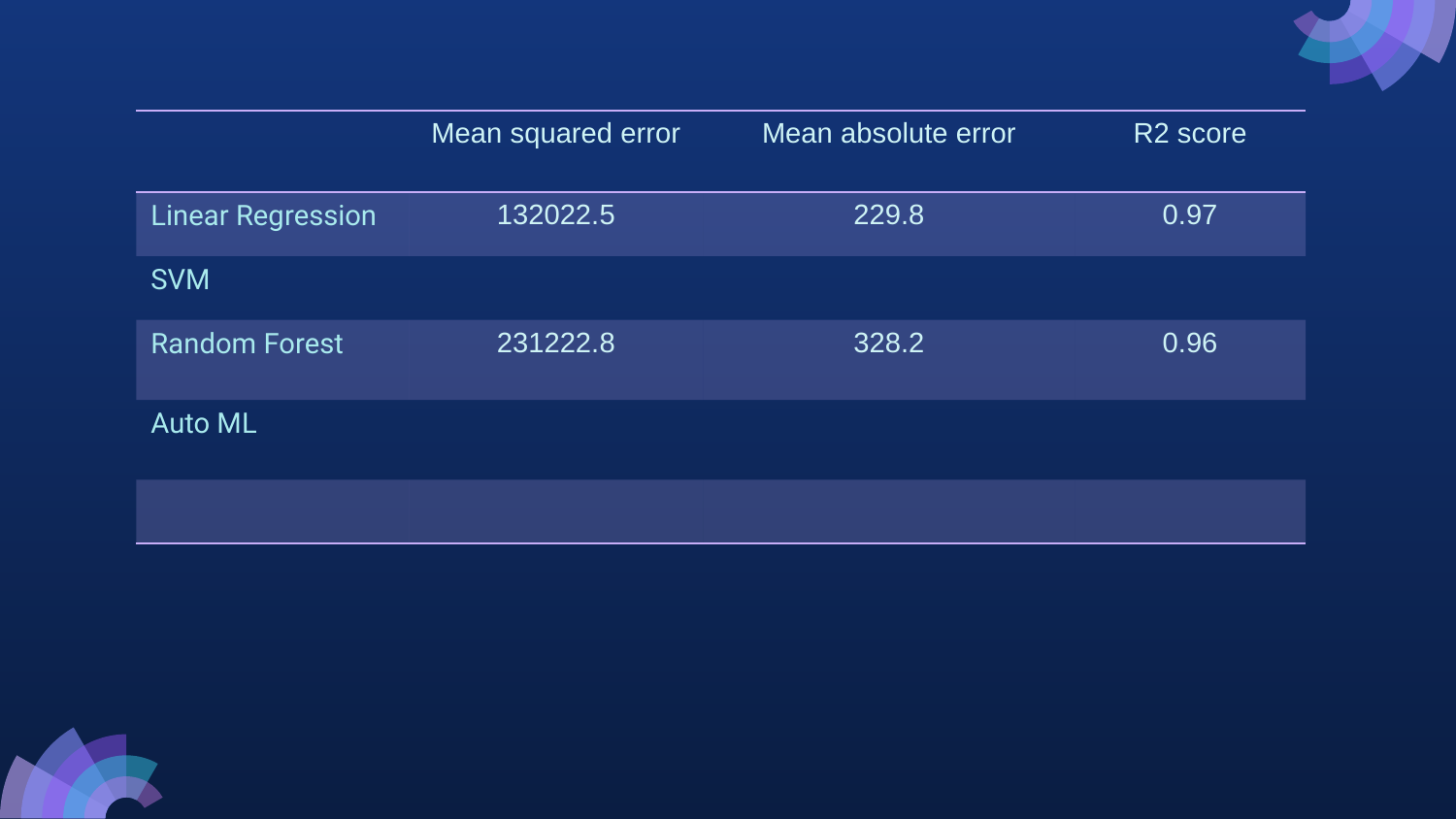

|  | Mean squared error | Mean absolute error | R2 score |
| --- | --- | --- | --- |
| Linear Regression | 132022.5 | 229.8 | 0.97 |
| SVM |  |  |  |
| Random Forest | 231222.8 | 328.2 | 0.96 |
| Auto ML |  |  |  |
|  |  |  |  |